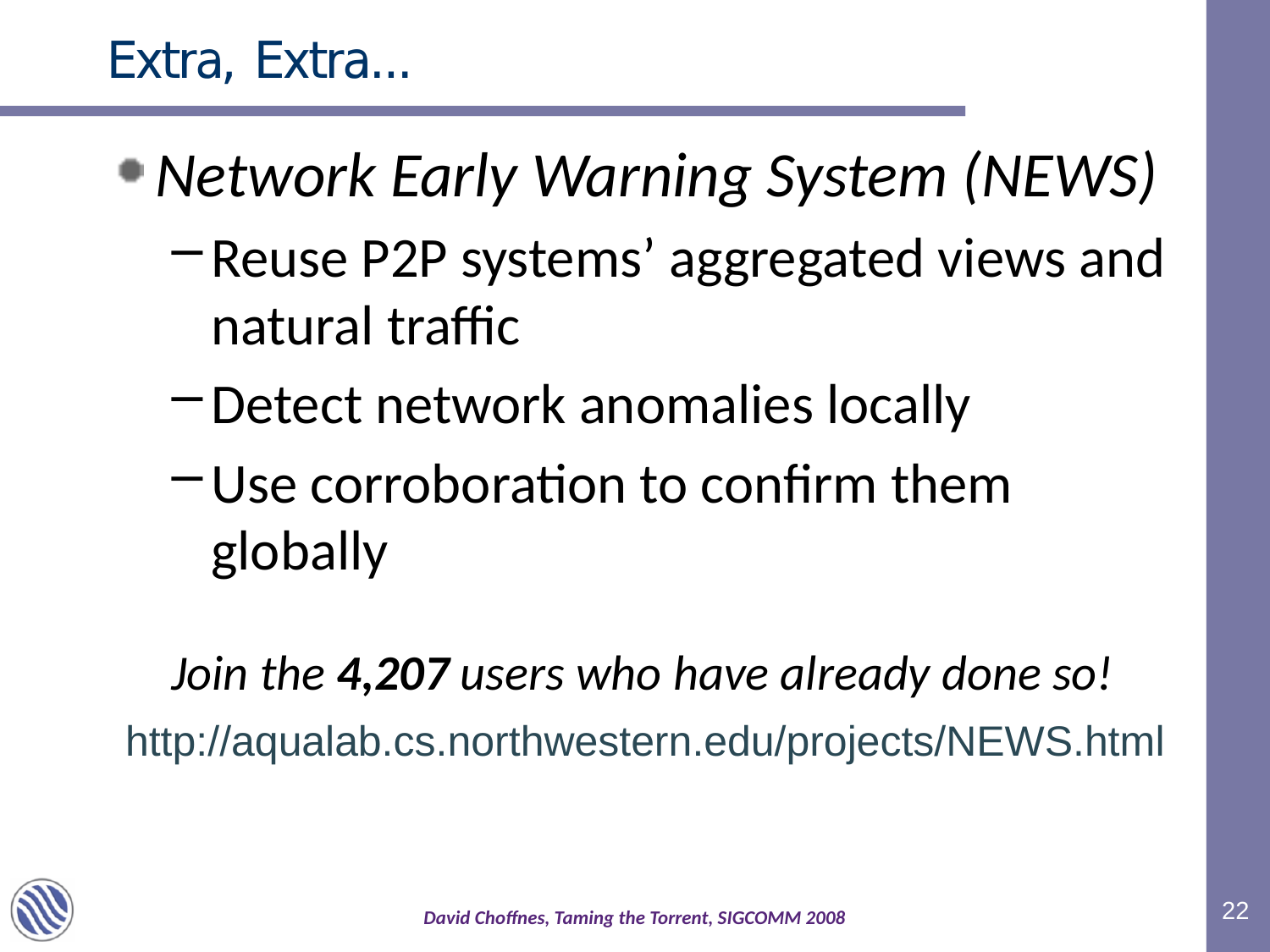

# Extra, Extra…
Network Early Warning System (NEWS)
Reuse P2P systems’ aggregated views and natural traffic
Detect network anomalies locally
Use corroboration to confirm them globally

Join the 4,207 users who have already done so!
http://aqualab.cs.northwestern.edu/projects/NEWS.html
22
David Choffnes, Taming the Torrent, SIGCOMM 2008